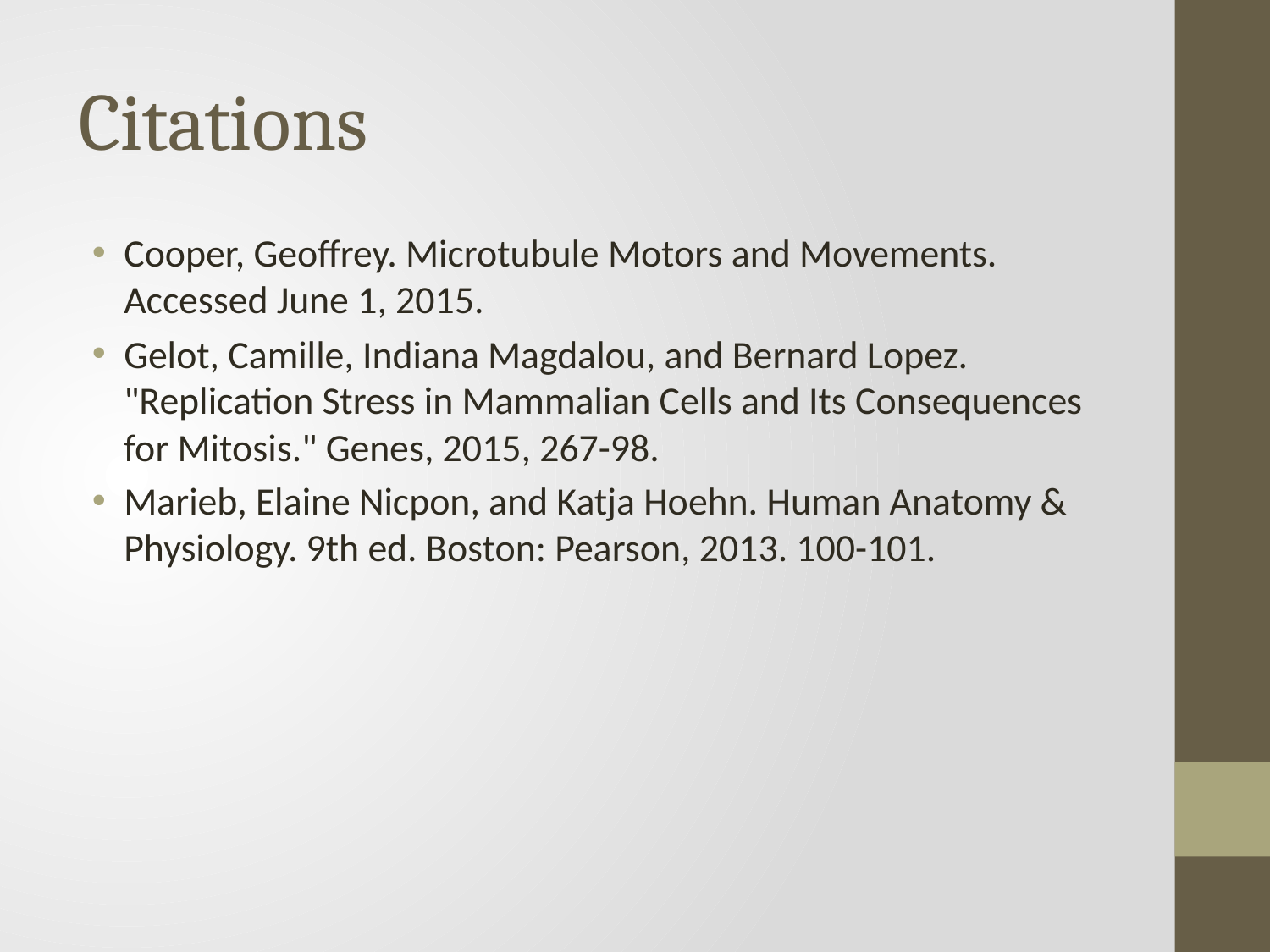

# Citations
Cooper, Geoffrey. Microtubule Motors and Movements. Accessed June 1, 2015.
Gelot, Camille, Indiana Magdalou, and Bernard Lopez. "Replication Stress in Mammalian Cells and Its Consequences for Mitosis." Genes, 2015, 267-98.
Marieb, Elaine Nicpon, and Katja Hoehn. Human Anatomy & Physiology. 9th ed. Boston: Pearson, 2013. 100-101.